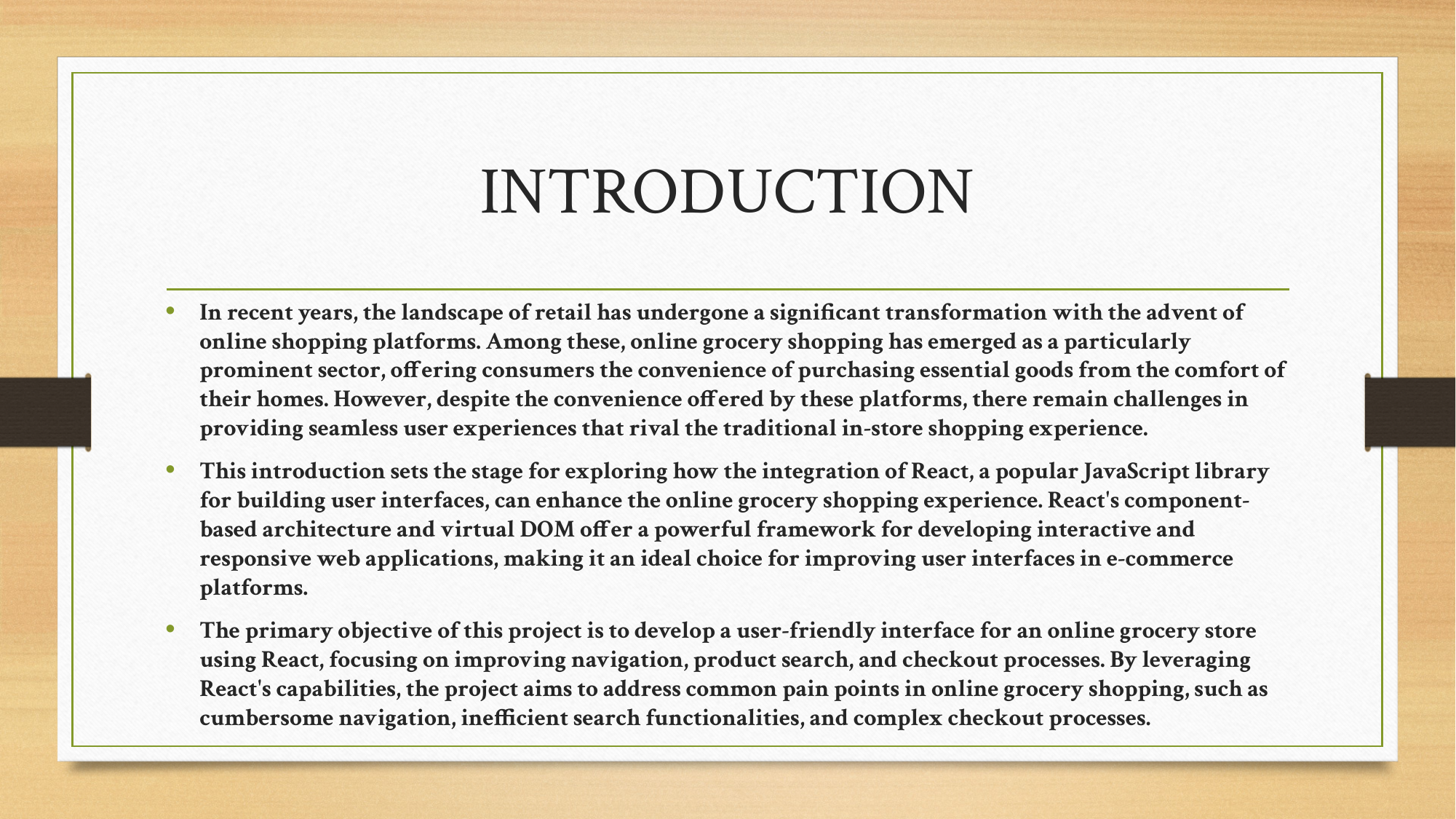

# INTRODUCTION
In recent years, the landscape of retail has undergone a significant transformation with the advent of online shopping platforms. Among these, online grocery shopping has emerged as a particularly prominent sector, offering consumers the convenience of purchasing essential goods from the comfort of their homes. However, despite the convenience offered by these platforms, there remain challenges in providing seamless user experiences that rival the traditional in-store shopping experience.
This introduction sets the stage for exploring how the integration of React, a popular JavaScript library for building user interfaces, can enhance the online grocery shopping experience. React's component-based architecture and virtual DOM offer a powerful framework for developing interactive and responsive web applications, making it an ideal choice for improving user interfaces in e-commerce platforms.
The primary objective of this project is to develop a user-friendly interface for an online grocery store using React, focusing on improving navigation, product search, and checkout processes. By leveraging React's capabilities, the project aims to address common pain points in online grocery shopping, such as cumbersome navigation, inefficient search functionalities, and complex checkout processes.